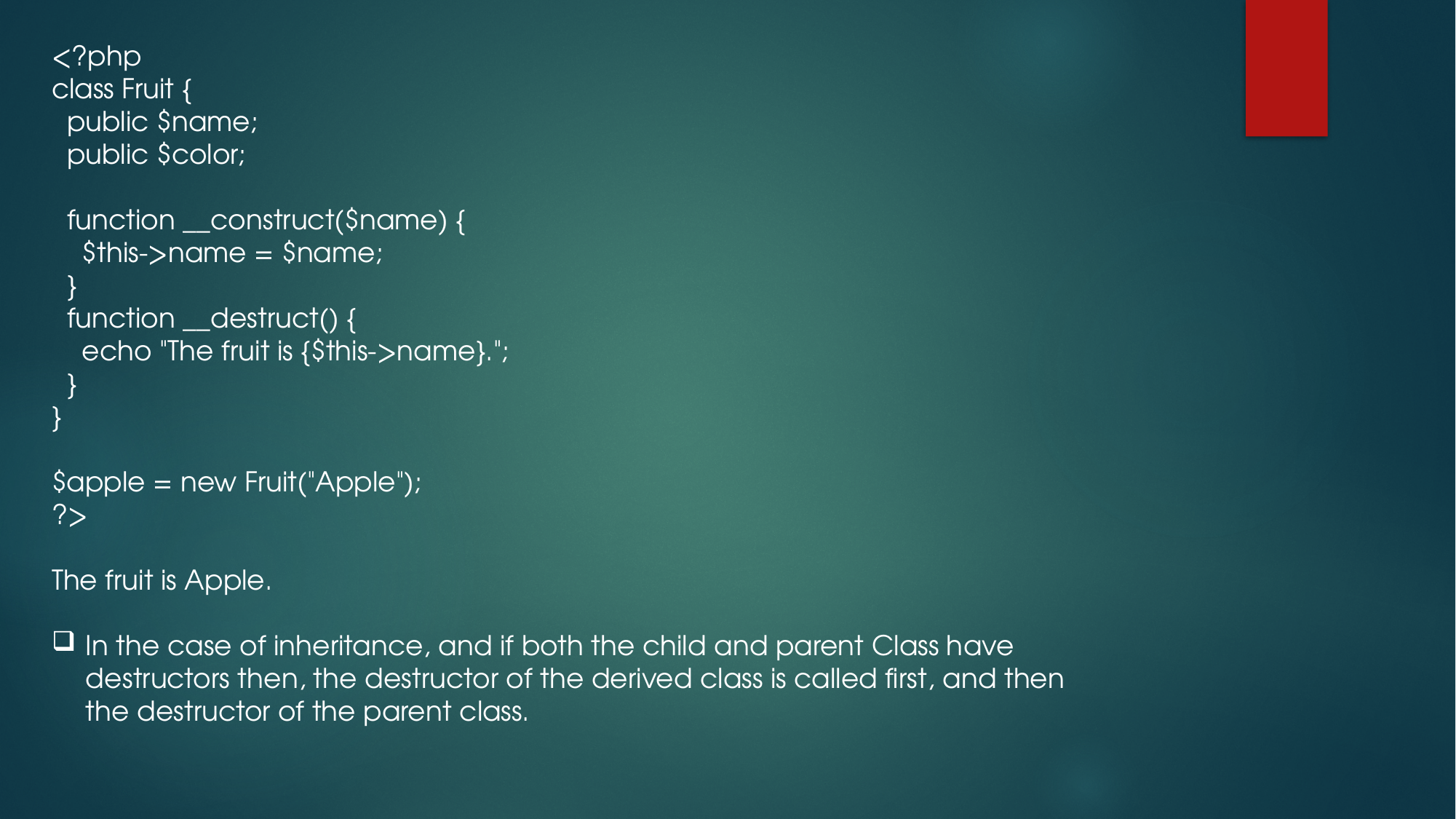

<?php
class Fruit {
  public $name;
  public $color;

  function __construct($name) {
    $this->name = $name;
  }
  function __destruct() {
    echo "The fruit is {$this->name}.";
  }
}

$apple = new Fruit("Apple");
?>

The fruit is Apple.

In the case of inheritance, and if both the child and parent Class have destructors then, the destructor of the derived class is called first, and then the destructor of the parent class.